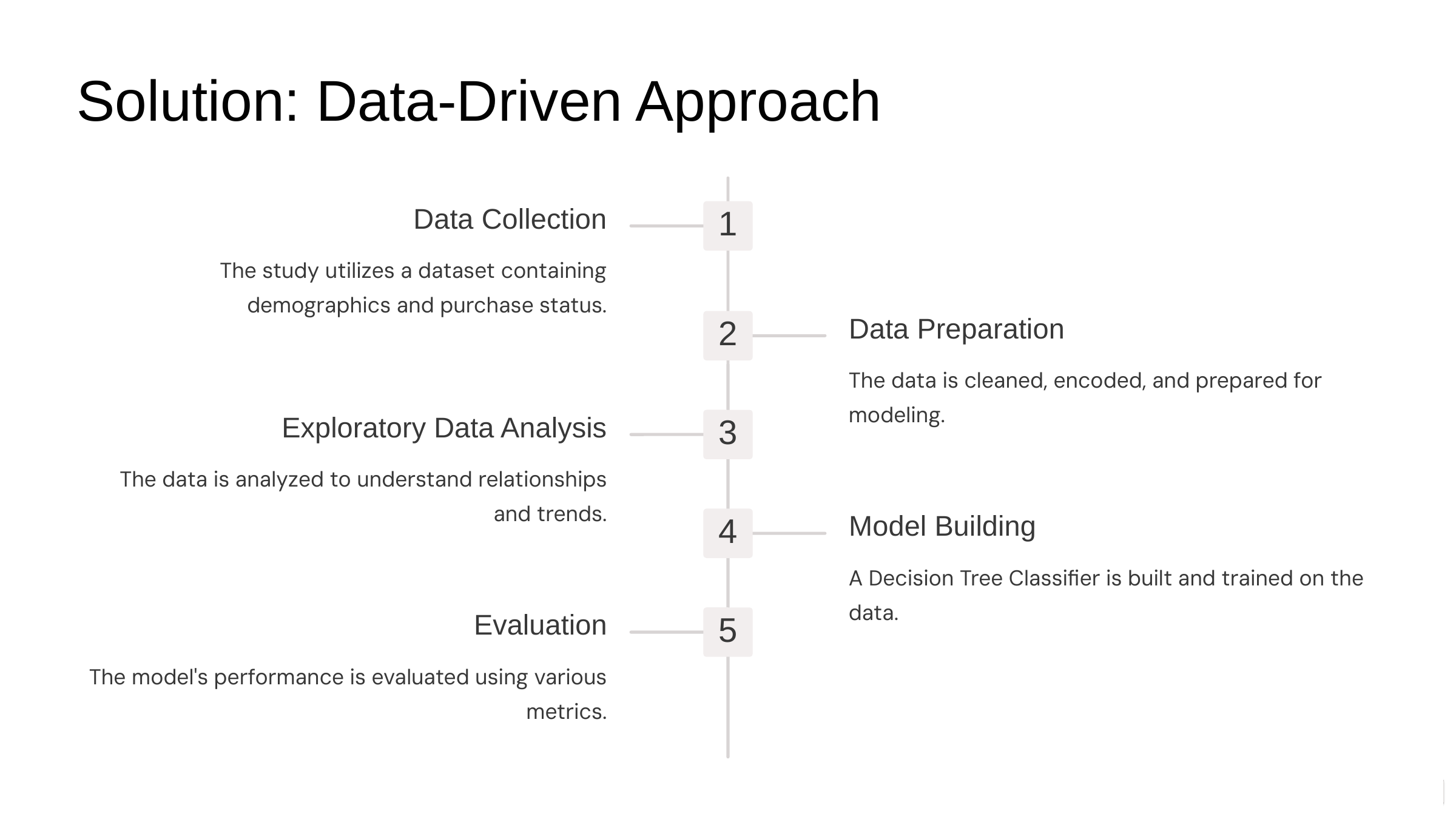

Solution: Data-Driven Approach

Data Collection

1

The study utilizes a dataset containing demographics and purchase status.
Data Preparation

2

The data is cleaned, encoded, and prepared for modeling.
Exploratory Data Analysis

3

The data is analyzed to understand relationships and trends.
Model Building

4

A Decision Tree Classifier is built and trained on the data.
Evaluation

5

The model's performance is evaluated using various metrics.